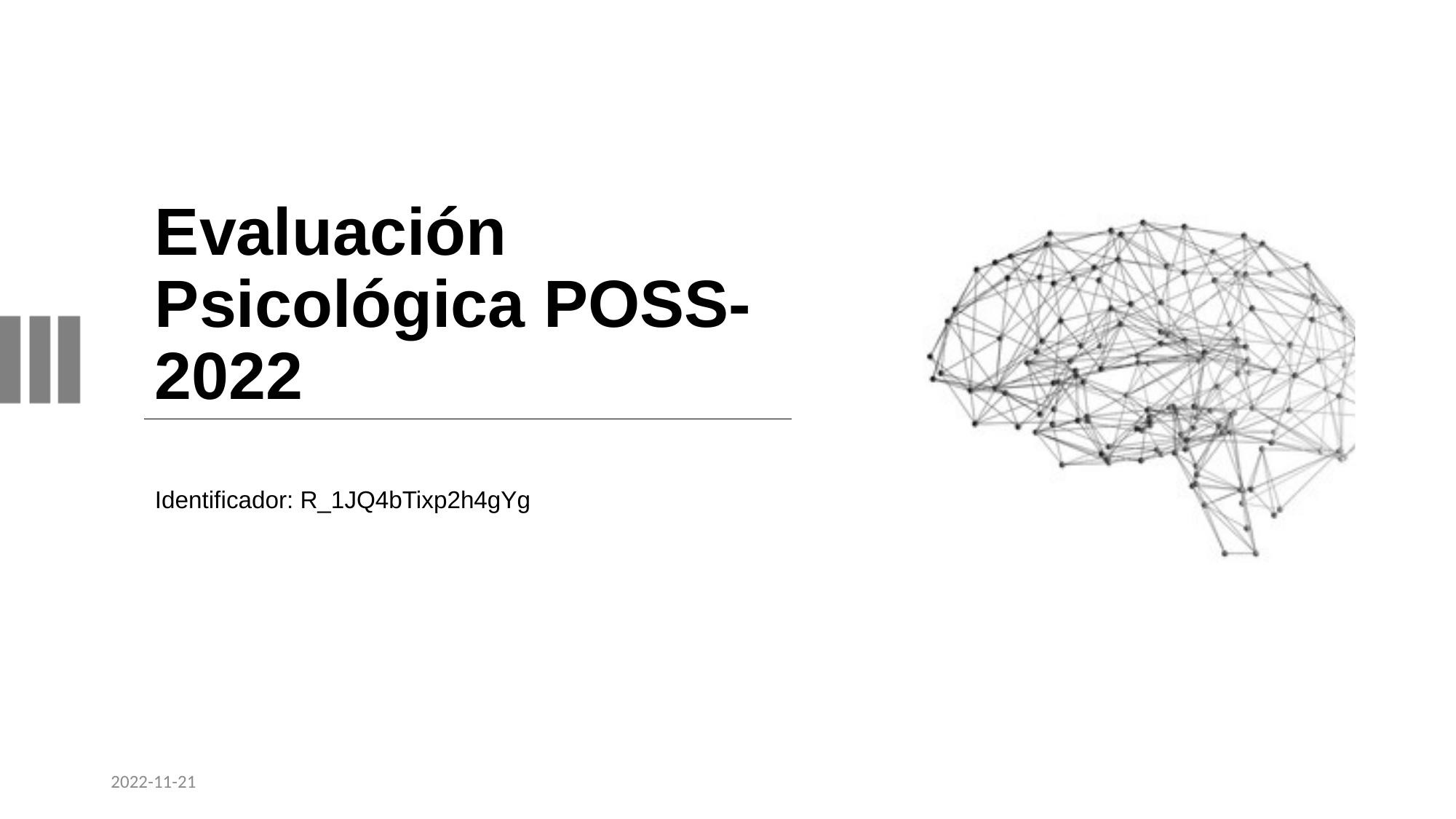

# Evaluación Psicológica POSS-2022
Identificador: R_1JQ4bTixp2h4gYg
2022-11-21